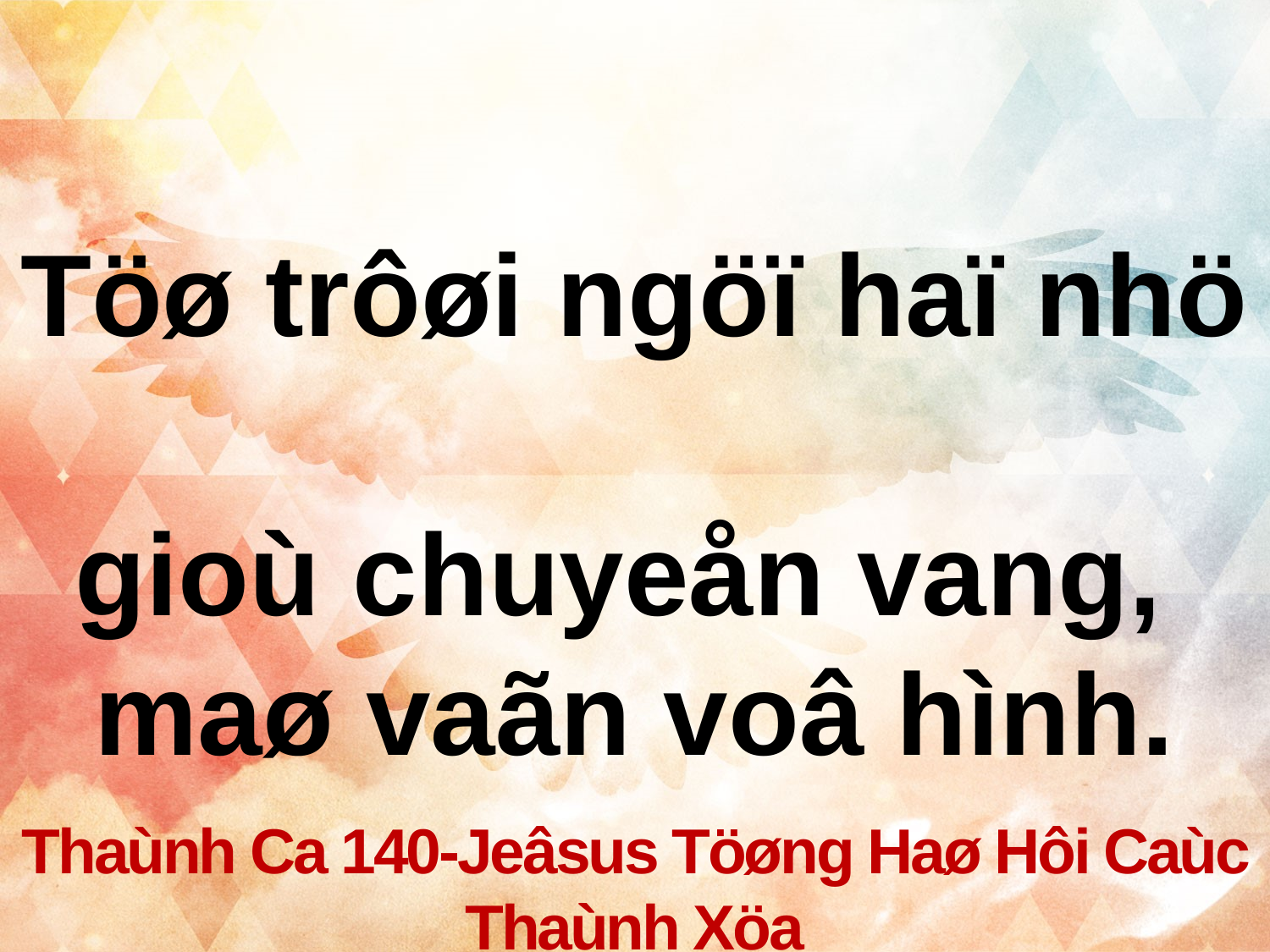

Töø trôøi ngöï haï nhö
gioù chuyeån vang,
maø vaãn voâ hình.
Thaùnh Ca 140-Jeâsus Töøng Haø Hôi Caùc Thaùnh Xöa